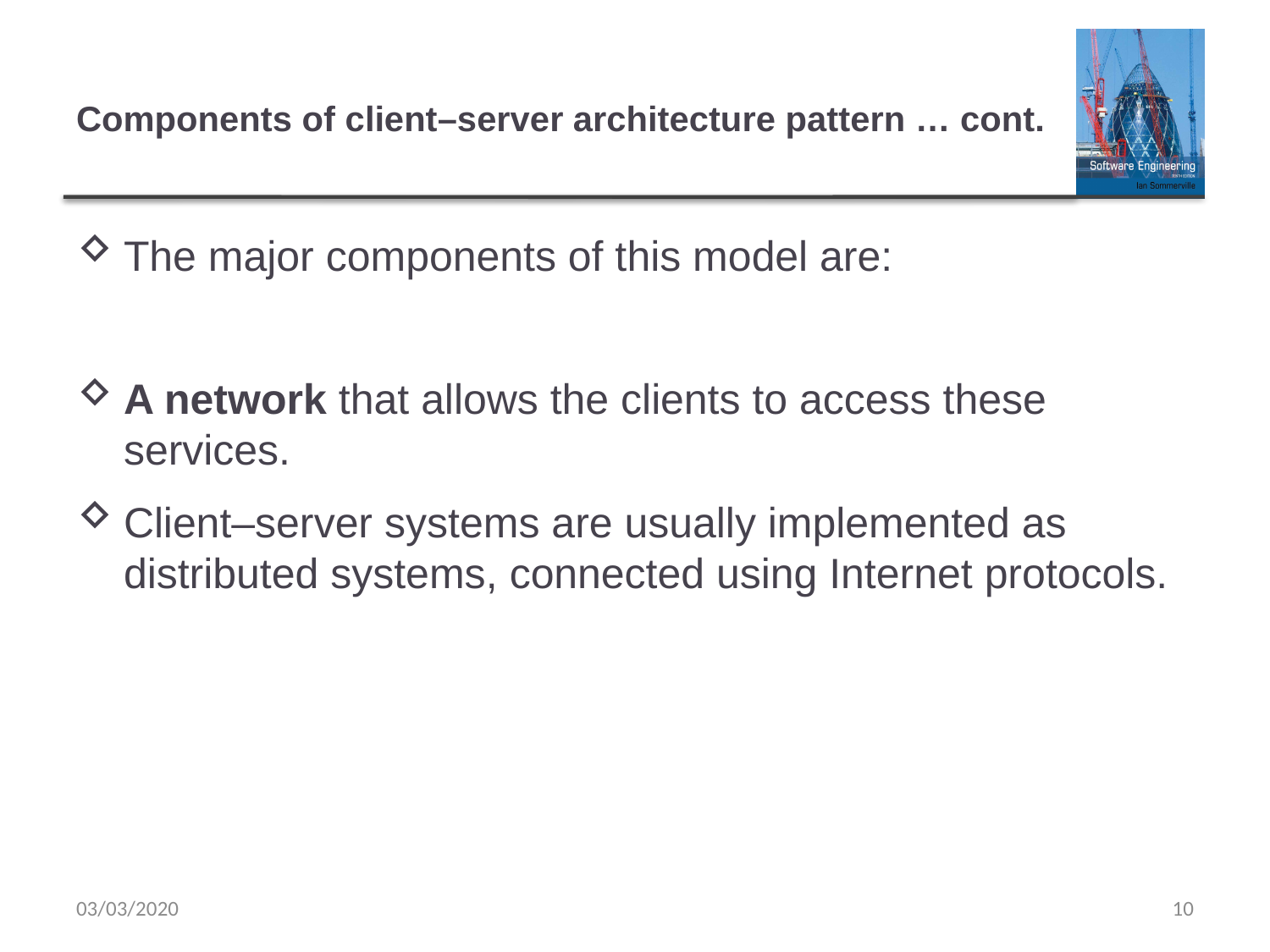

# Components of client–server architecture pattern … cont.
The major components of this model are:

A network that allows the clients to access these services.
Client–server systems are usually implemented as distributed systems, connected using Internet protocols.
03/03/2020
10